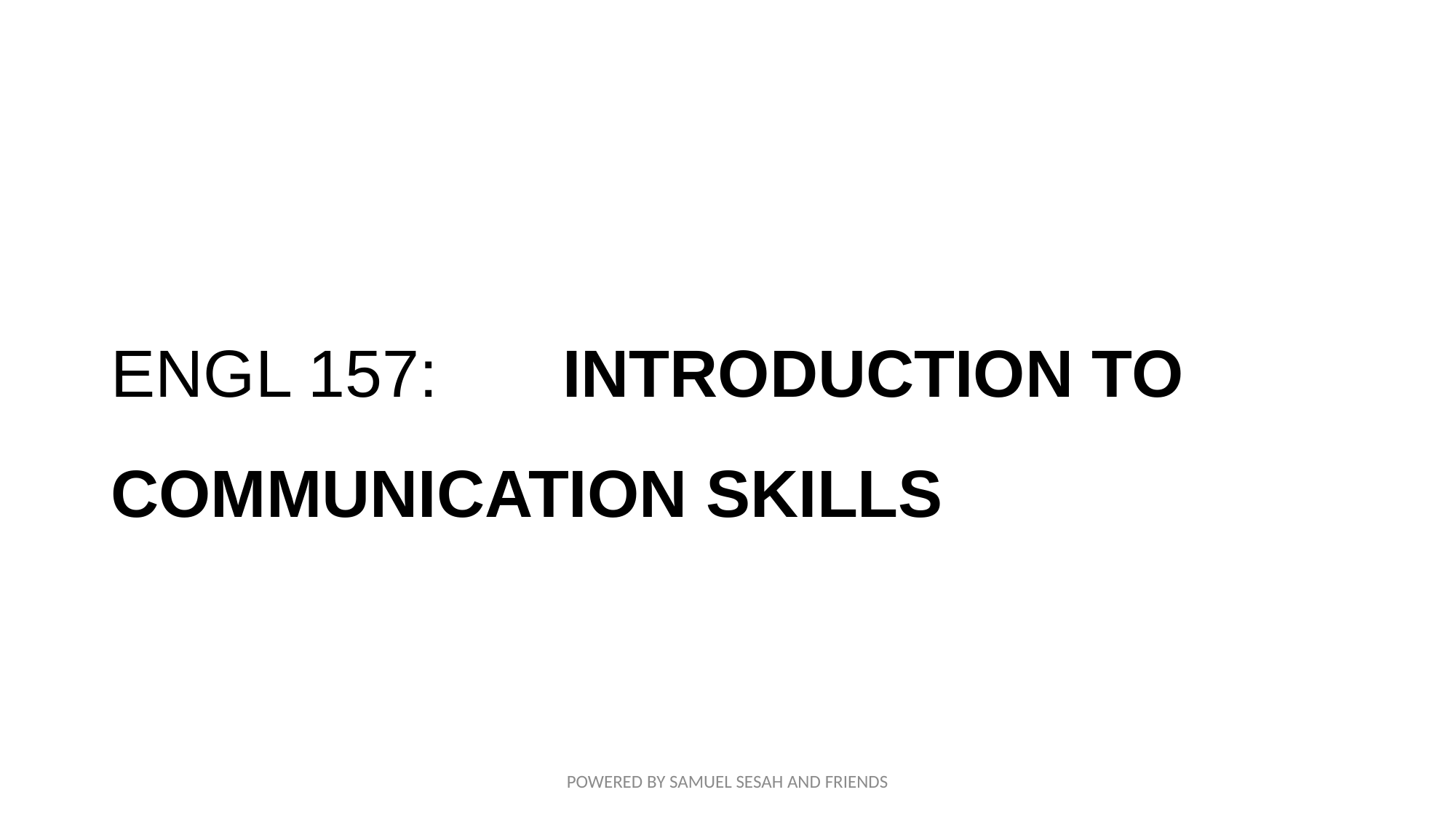

# ENGL 157:	 INTRODUCTION TO COMMUNICATION SKILLS
POWERED BY SAMUEL SESAH AND FRIENDS